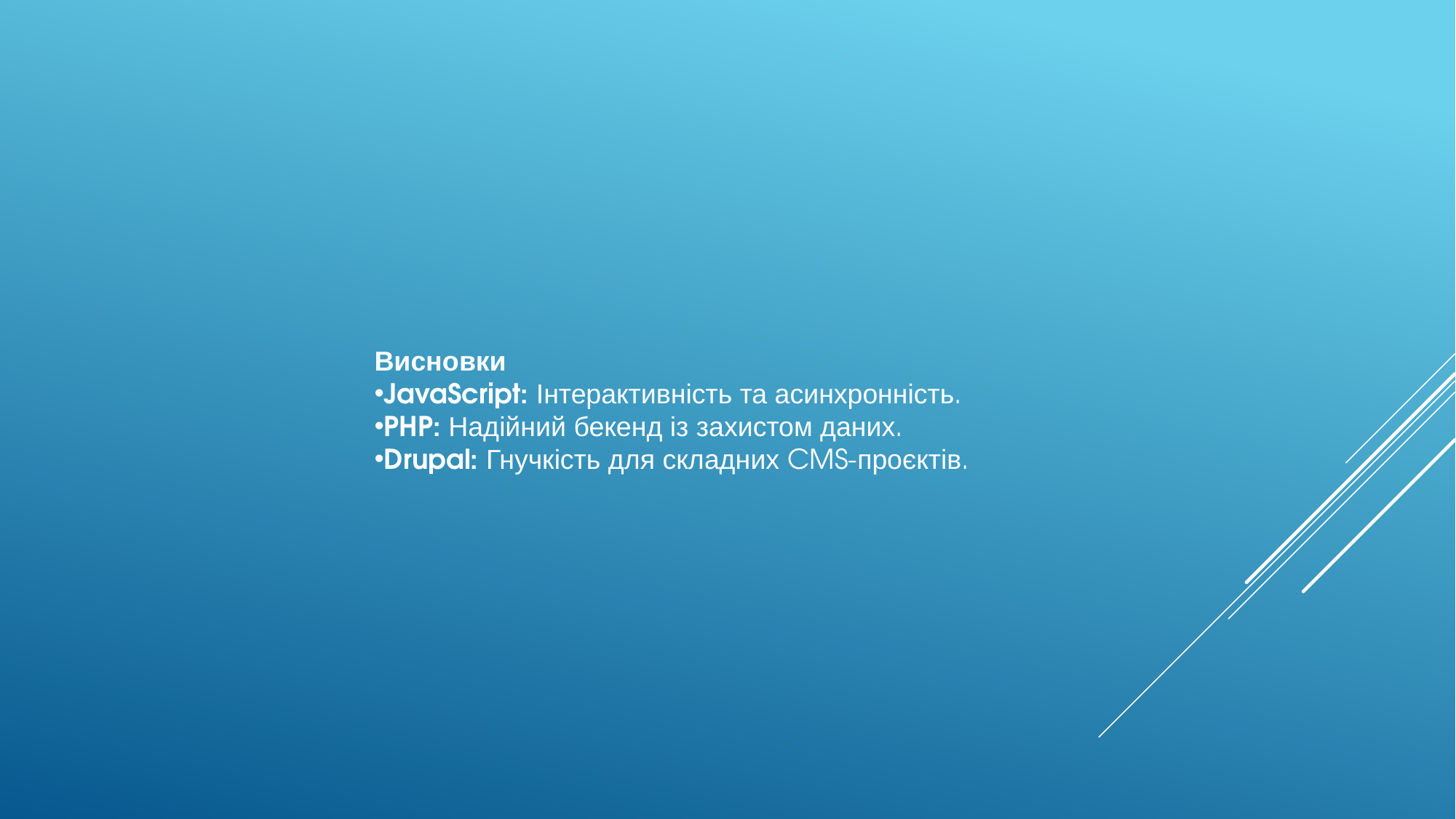

Висновки
JavaScript: Інтерактивність та асинхронність.
PHP: Надійний бекенд із захистом даних.
Drupal: Гнучкість для складних CMS-проєктів.